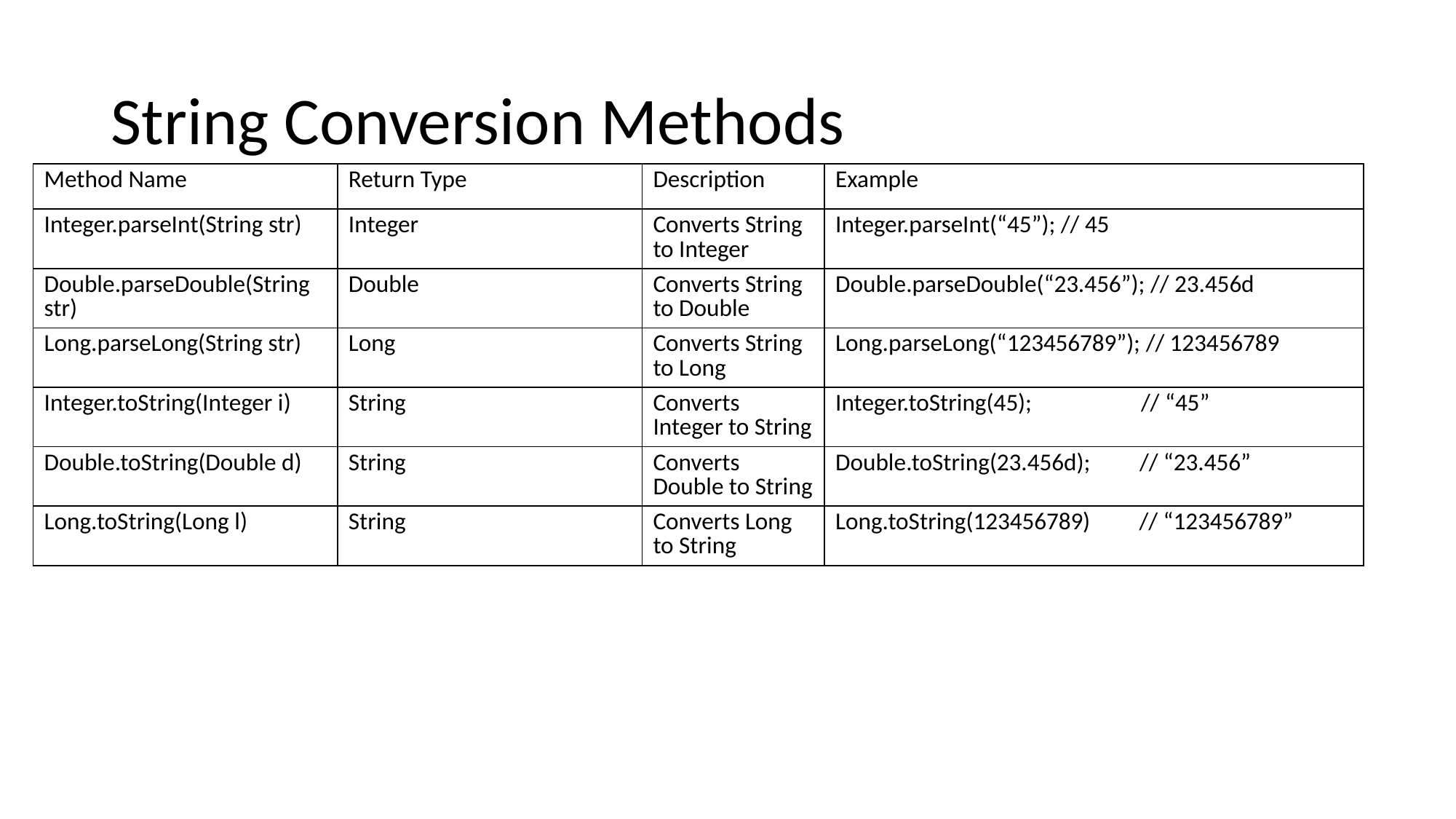

# String Conversion Methods
| Method Name | Return Type | Description | Example |
| --- | --- | --- | --- |
| Integer.parseInt(String str) | Integer | Converts String to Integer | Integer.parseInt(“45”); // 45 |
| Double.parseDouble(String str) | Double | Converts String to Double | Double.parseDouble(“23.456”); // 23.456d |
| Long.parseLong(String str) | Long | Converts String to Long | Long.parseLong(“123456789”); // 123456789 |
| Integer.toString(Integer i) | String | Converts Integer to String | Integer.toString(45); // “45” |
| Double.toString(Double d) | String | Converts Double to String | Double.toString(23.456d); // “23.456” |
| Long.toString(Long l) | String | Converts Long to String | Long.toString(123456789) // “123456789” |